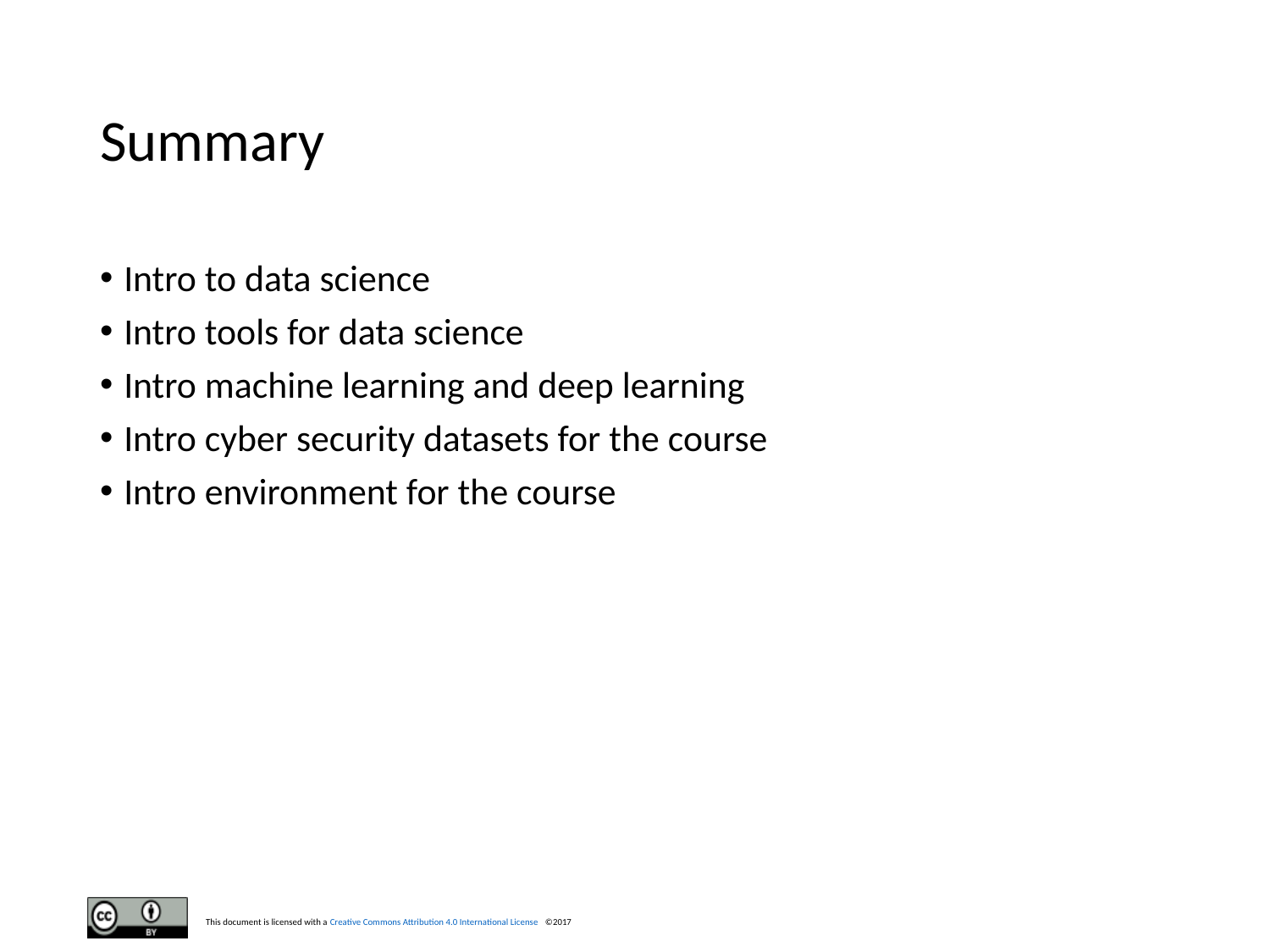

# Summary
Intro to data science
Intro tools for data science
Intro machine learning and deep learning
Intro cyber security datasets for the course
Intro environment for the course